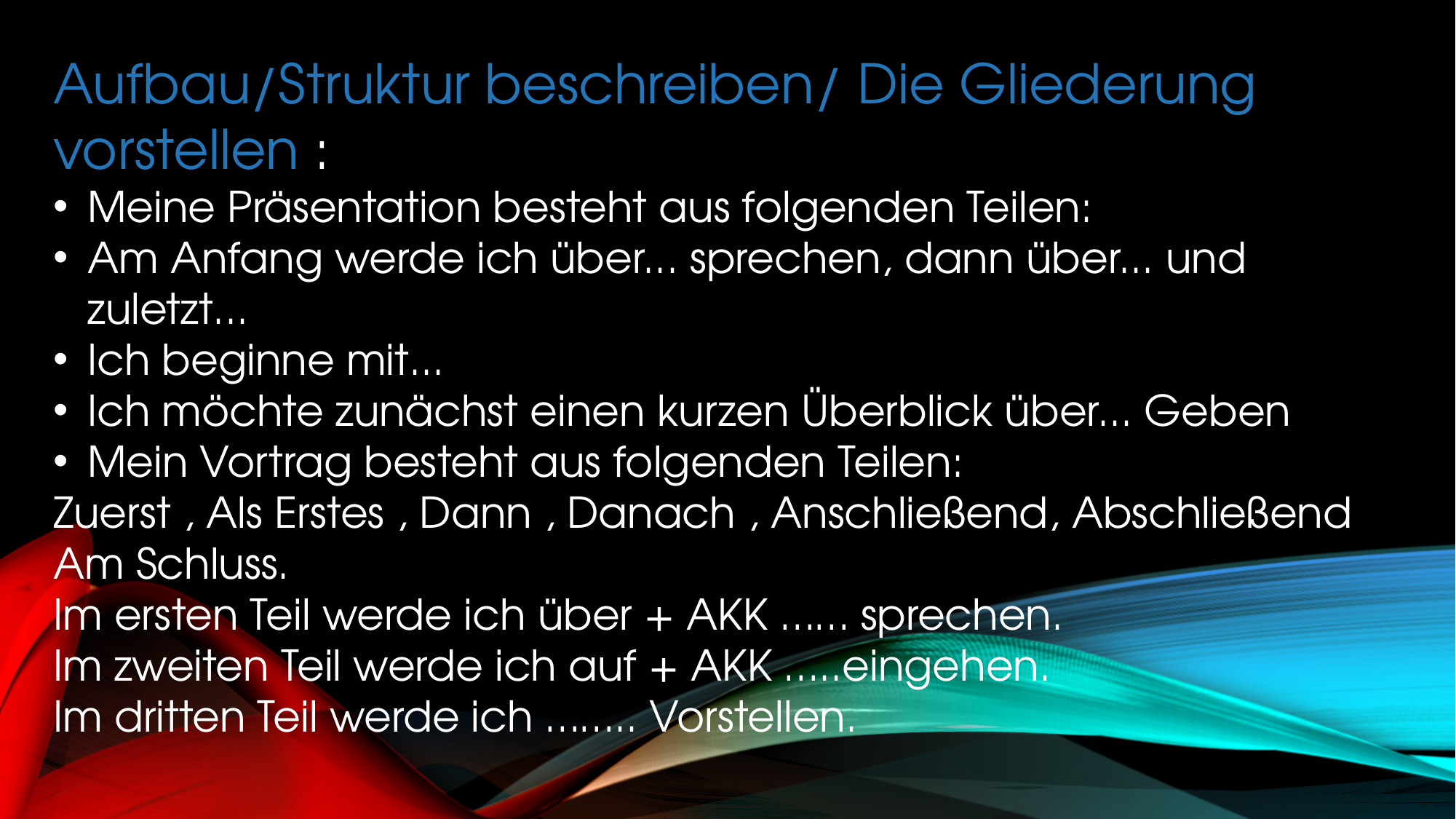

Aufbau/Struktur beschreiben/ Die Gliederung vorstellen :
Meine Präsentation besteht aus folgenden Teilen:
Am Anfang werde ich über... sprechen, dann über... und zuletzt...
Ich beginne mit...
Ich möchte zunächst einen kurzen Überblick über... Geben
Mein Vortrag besteht aus folgenden Teilen:
Zuerst , Als Erstes , Dann , Danach , Anschließend, Abschließend Am Schluss.
Im ersten Teil werde ich über + AKK …… sprechen.
Im zweiten Teil werde ich auf + AKK …..eingehen.
Im dritten Teil werde ich …….. Vorstellen.